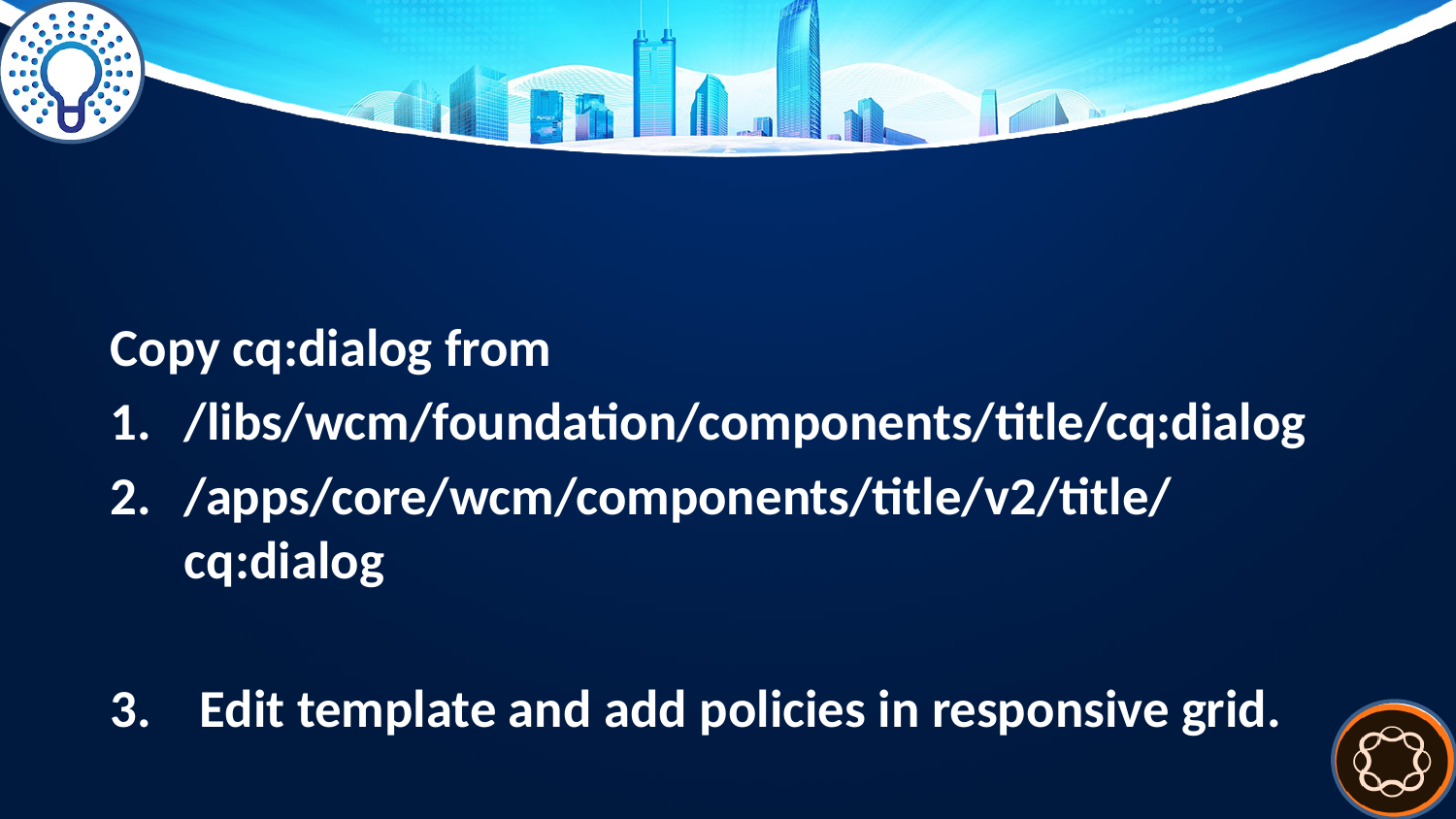

Copy cq:dialog from
/libs/wcm/foundation/components/title/cq:dialog
/apps/core/wcm/components/title/v2/title/cq:dialog

3.    Edit template and add policies in responsive grid.